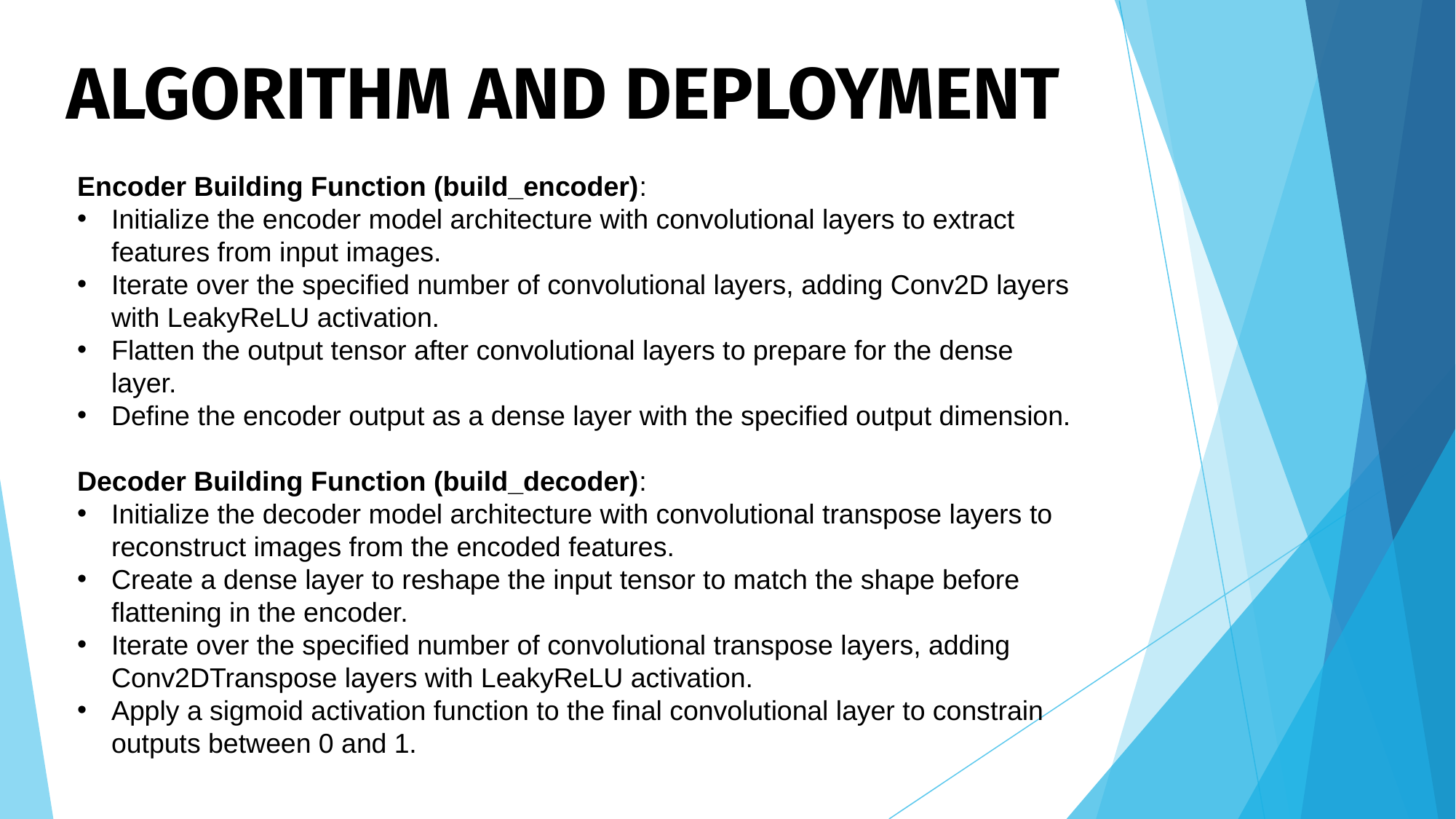

# ALGORITHM AND DEPLOYMENT
Encoder Building Function (build_encoder):
Initialize the encoder model architecture with convolutional layers to extract features from input images.
Iterate over the specified number of convolutional layers, adding Conv2D layers with LeakyReLU activation.
Flatten the output tensor after convolutional layers to prepare for the dense layer.
Define the encoder output as a dense layer with the specified output dimension.

Decoder Building Function (build_decoder):
Initialize the decoder model architecture with convolutional transpose layers to reconstruct images from the encoded features.
Create a dense layer to reshape the input tensor to match the shape before flattening in the encoder.
Iterate over the specified number of convolutional transpose layers, adding Conv2DTranspose layers with LeakyReLU activation.
Apply a sigmoid activation function to the final convolutional layer to constrain outputs between 0 and 1.